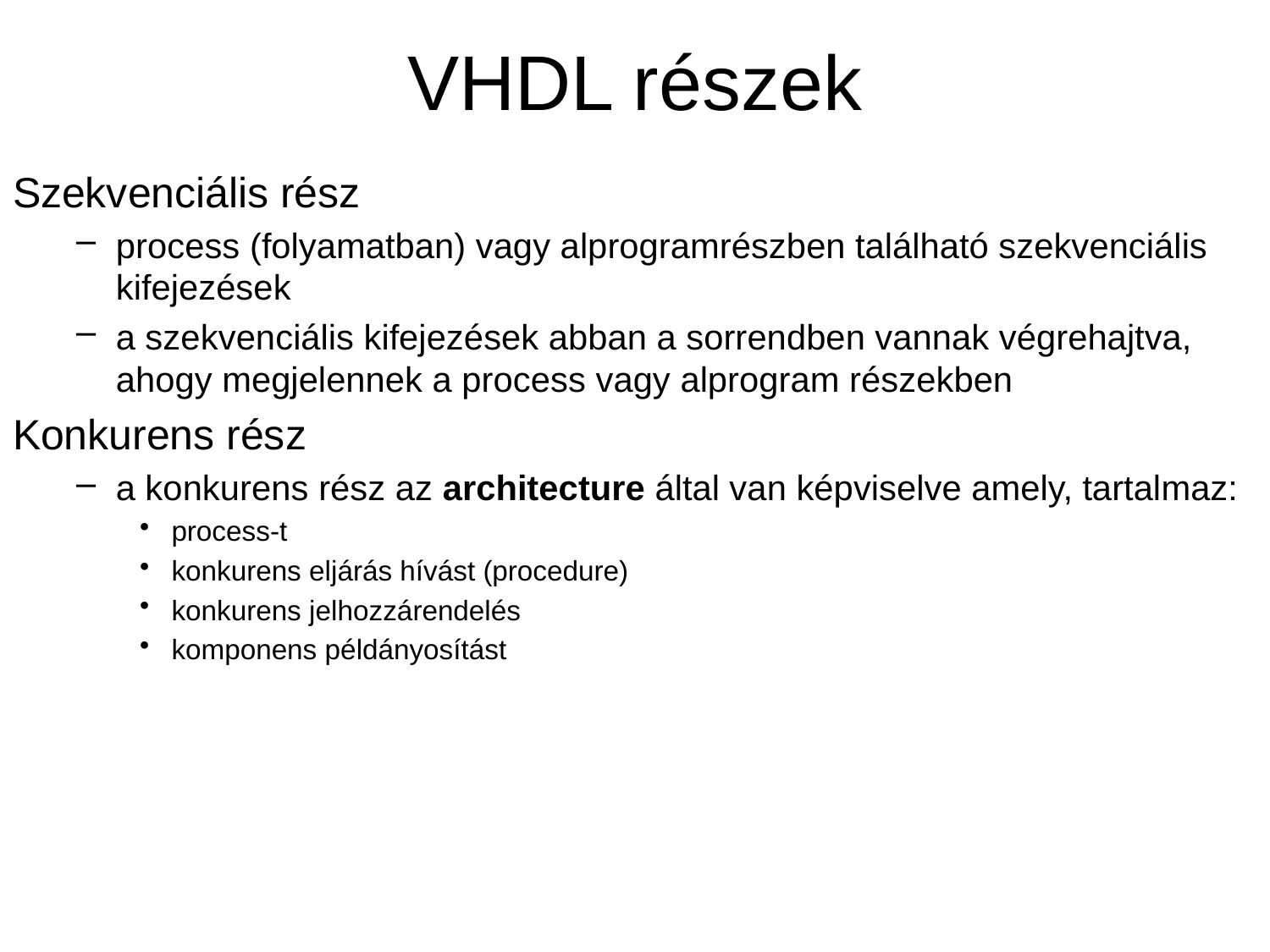

# VHDL részek
Szekvenciális rész
process (folyamatban) vagy alprogramrészben található szekvenciális kifejezések
a szekvenciális kifejezések abban a sorrendben vannak végrehajtva, ahogy megjelennek a process vagy alprogram részekben
Konkurens rész
a konkurens rész az architecture által van képviselve amely, tartalmaz:
process-t
konkurens eljárás hívást (procedure)
konkurens jelhozzárendelés
komponens példányosítást